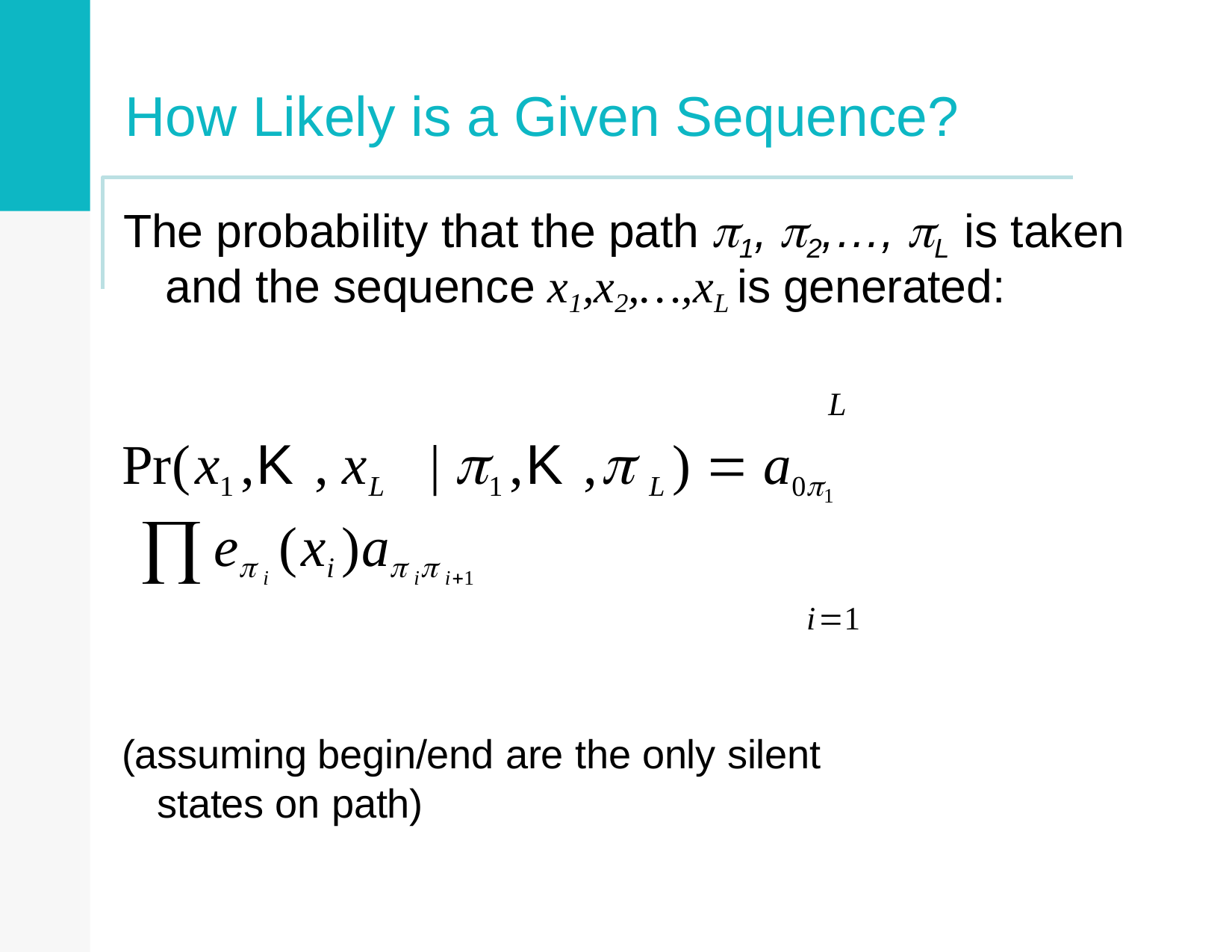

How Likely is a Given Sequence?
The probability that the path π1, π2,…, πL  is taken and the sequence x1,x2,…,xL is generated:

L
Pr(x1 ,K, xL	| π1 ,K,π L ) = a0π1 ∏eπ i  (xi )aπ iπ i+1
i=1

(assuming begin/end are the only silent states on path)